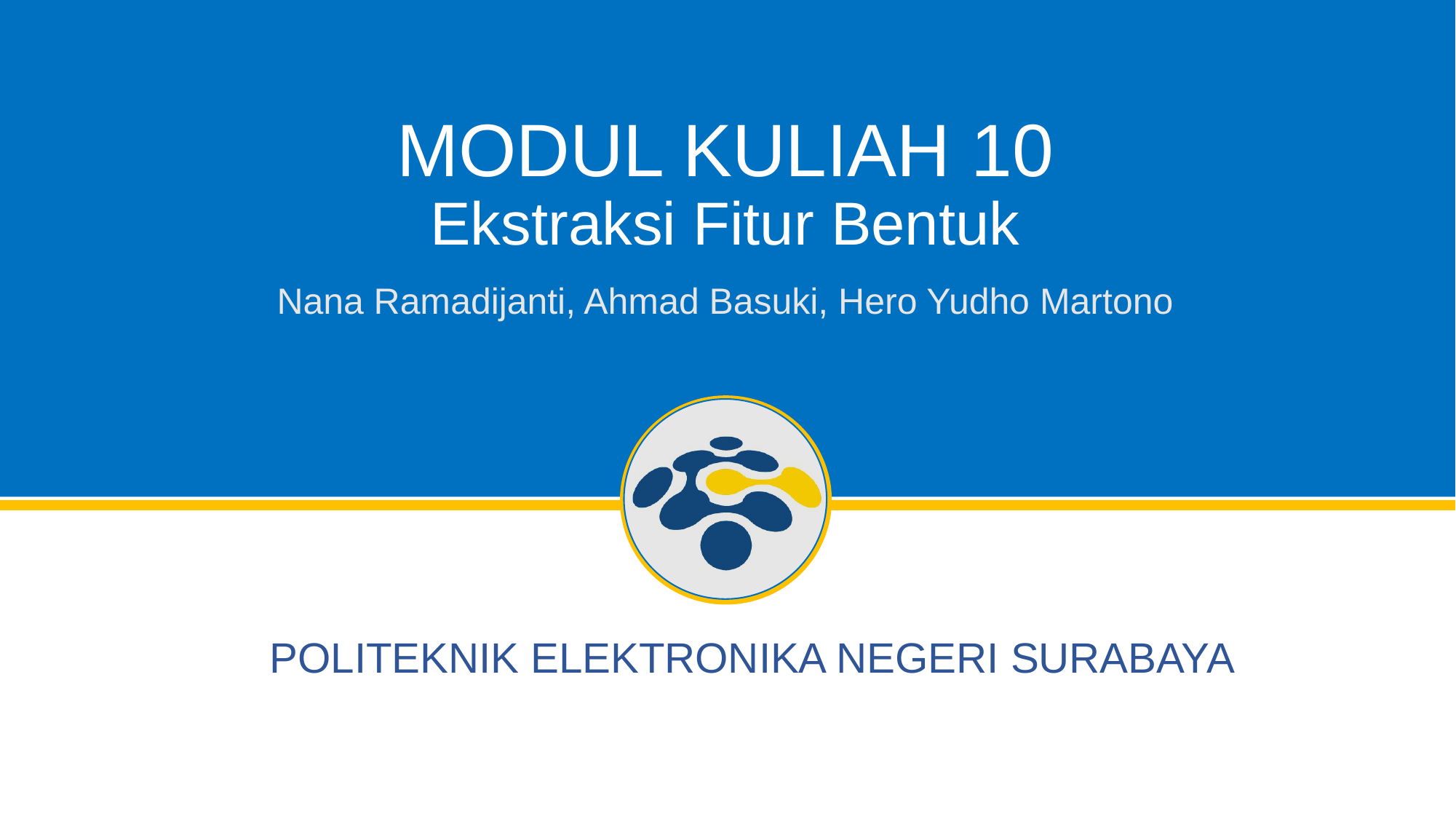

# MODUL KULIAH 10 Ekstraksi Fitur Bentuk
Nana Ramadijanti, Ahmad Basuki, Hero Yudho Martono